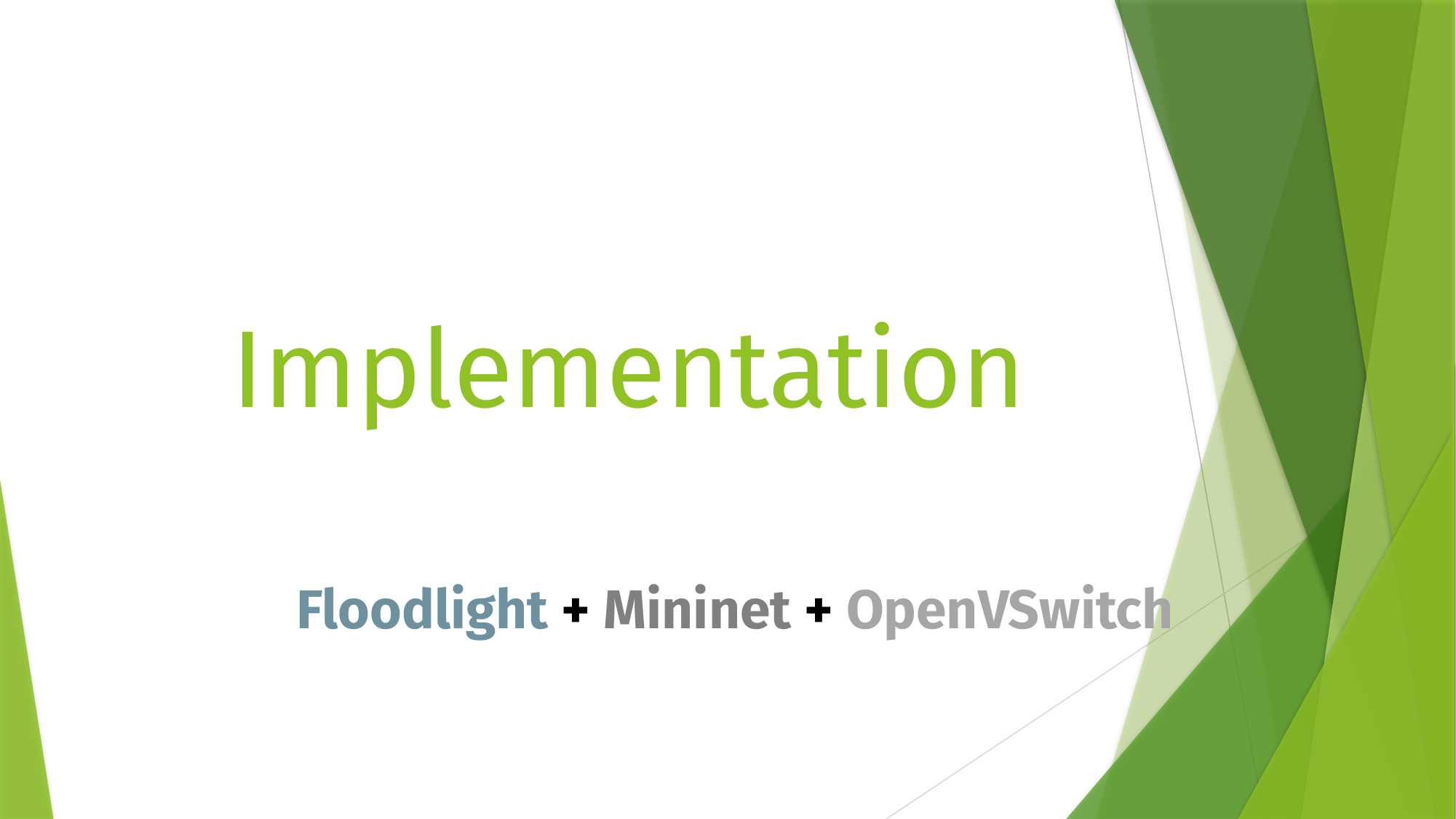

# Implementation
Floodlight + Mininet + OpenVSwitch